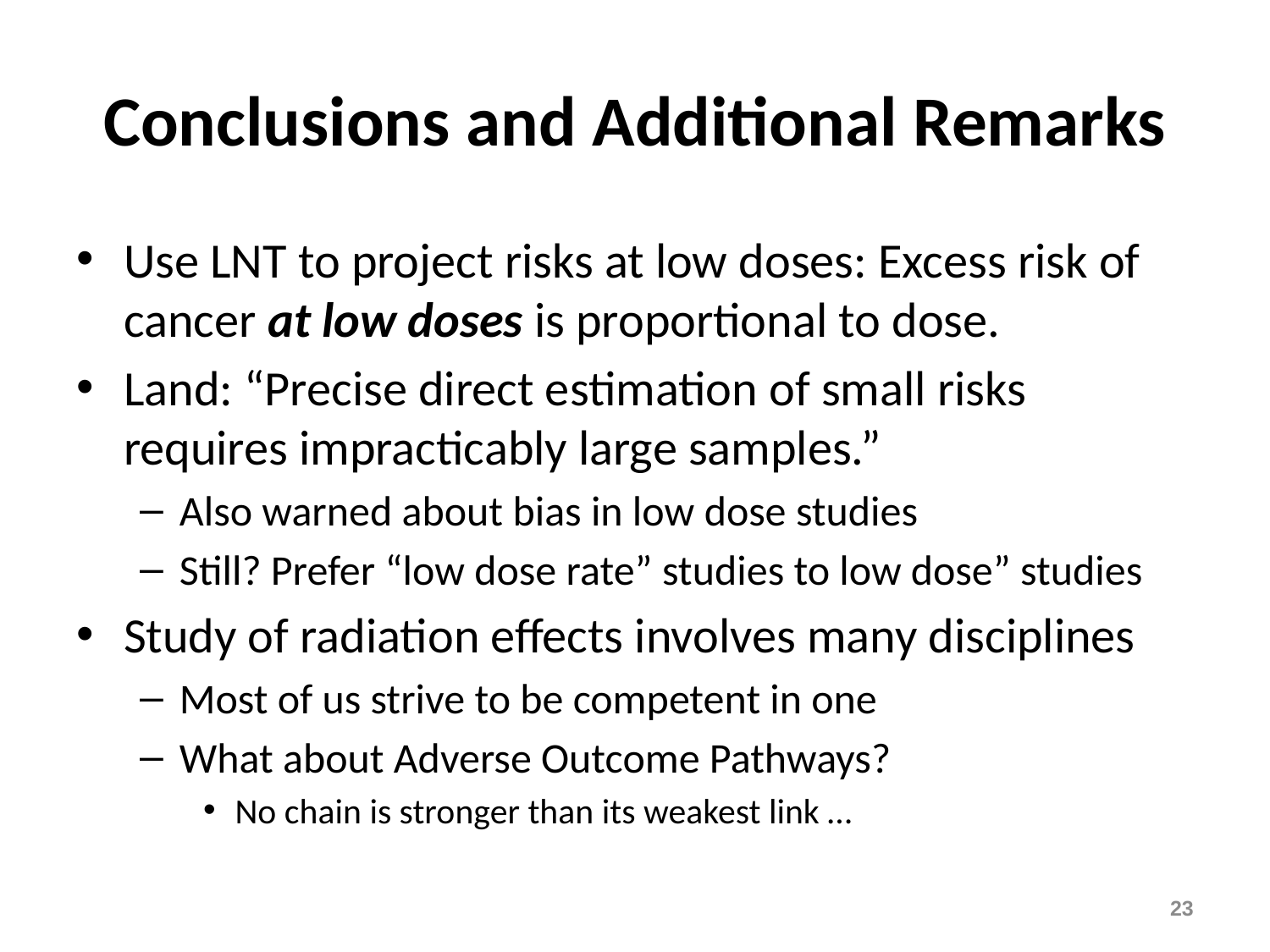

# Conclusions and Additional Remarks
Use LNT to project risks at low doses: Excess risk of cancer at low doses is proportional to dose.
Land: “Precise direct estimation of small risks requires impracticably large samples.”
Also warned about bias in low dose studies
Still? Prefer “low dose rate” studies to low dose” studies
Study of radiation effects involves many disciplines
Most of us strive to be competent in one
What about Adverse Outcome Pathways?
No chain is stronger than its weakest link …

23